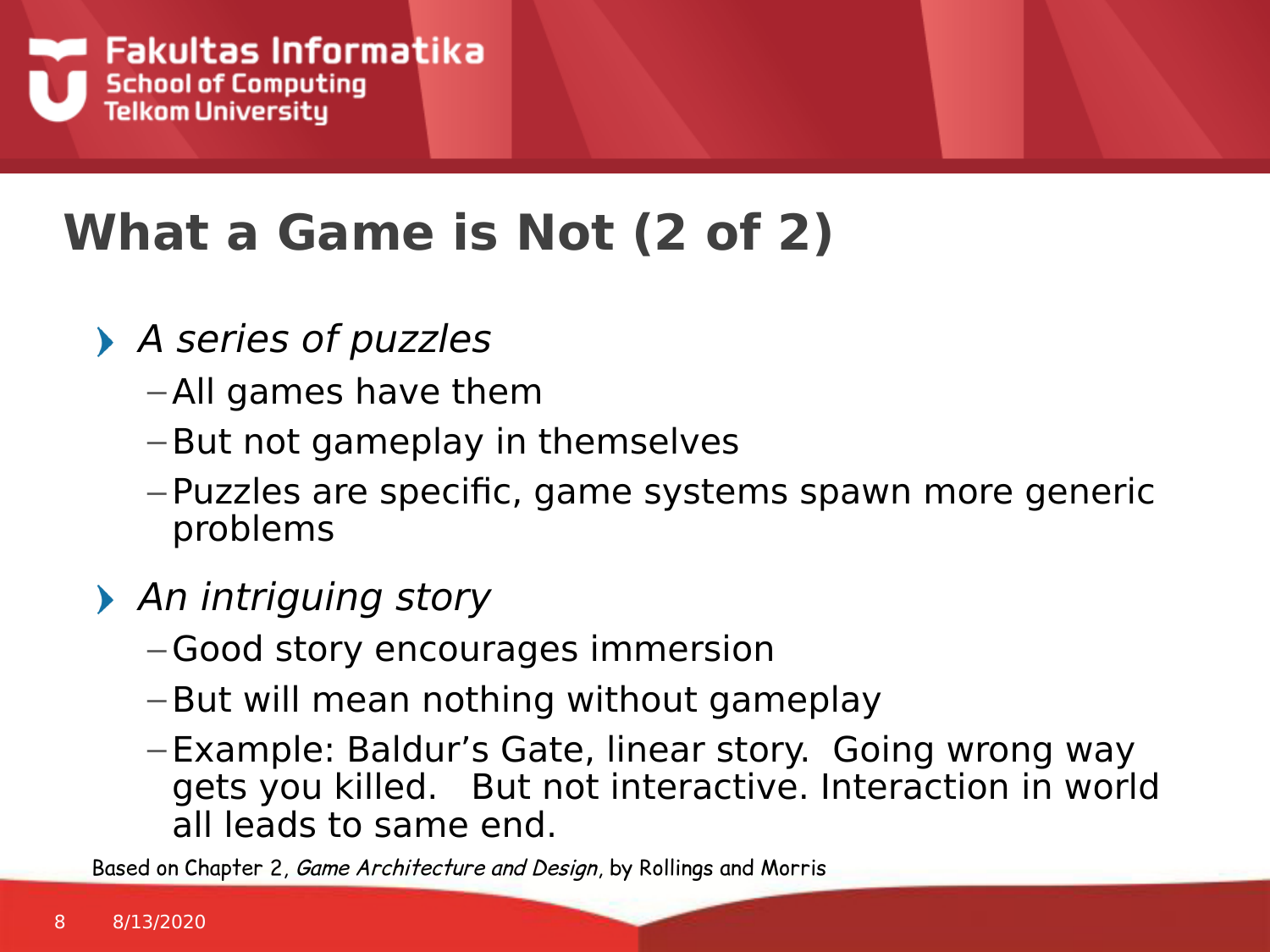

# What a Game is Not (2 of 2)
A series of puzzles
All games have them
But not gameplay in themselves
Puzzles are specific, game systems spawn more generic problems
An intriguing story
Good story encourages immersion
But will mean nothing without gameplay
Example: Baldur’s Gate, linear story.  Going wrong way gets you killed.   But not interactive. Interaction in world all leads to same end.
Based on Chapter 2, Game Architecture and Design, by Rollings and Morris
8
8/13/2020